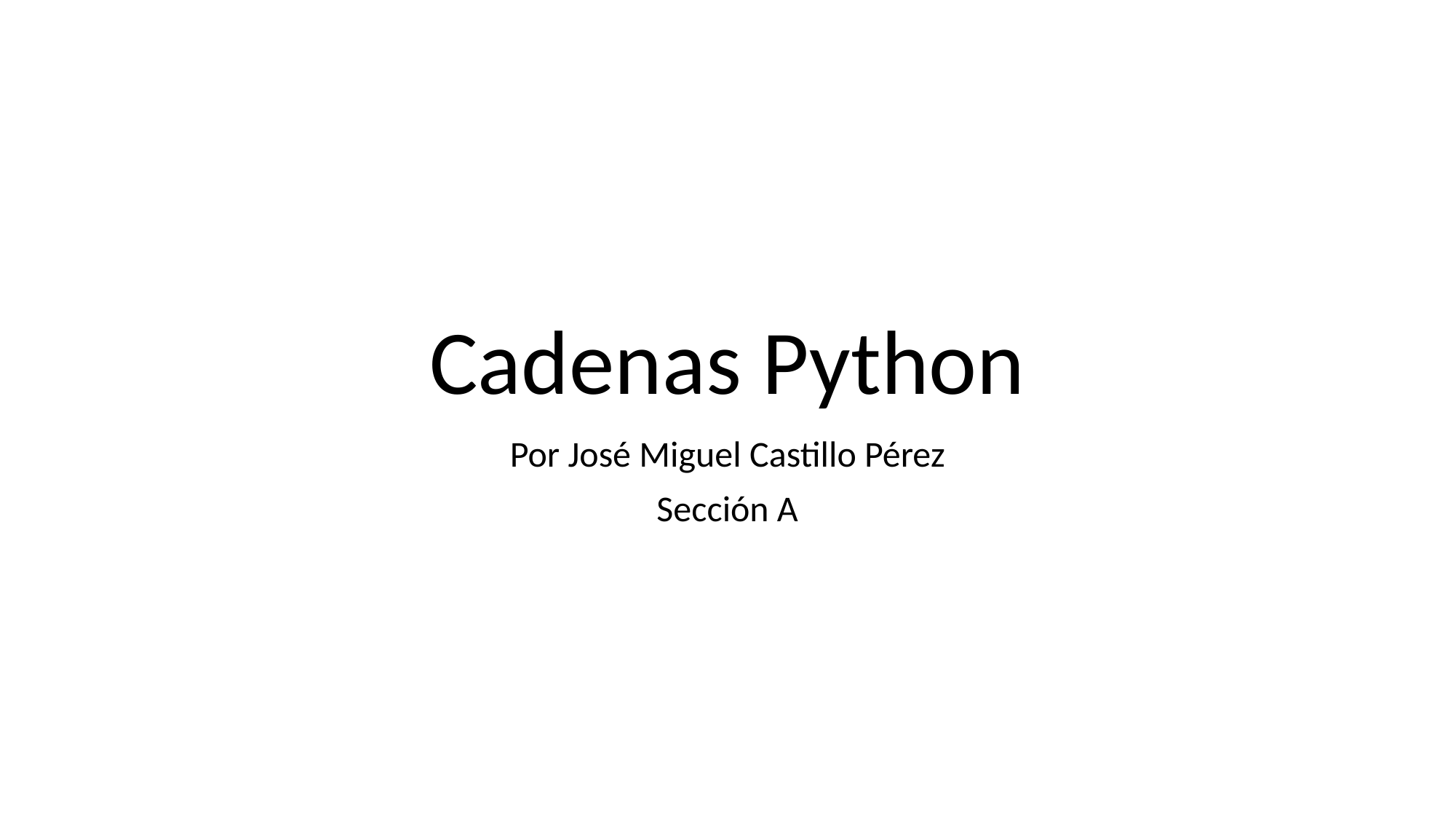

# Cadenas Python
Por José Miguel Castillo Pérez
Sección A